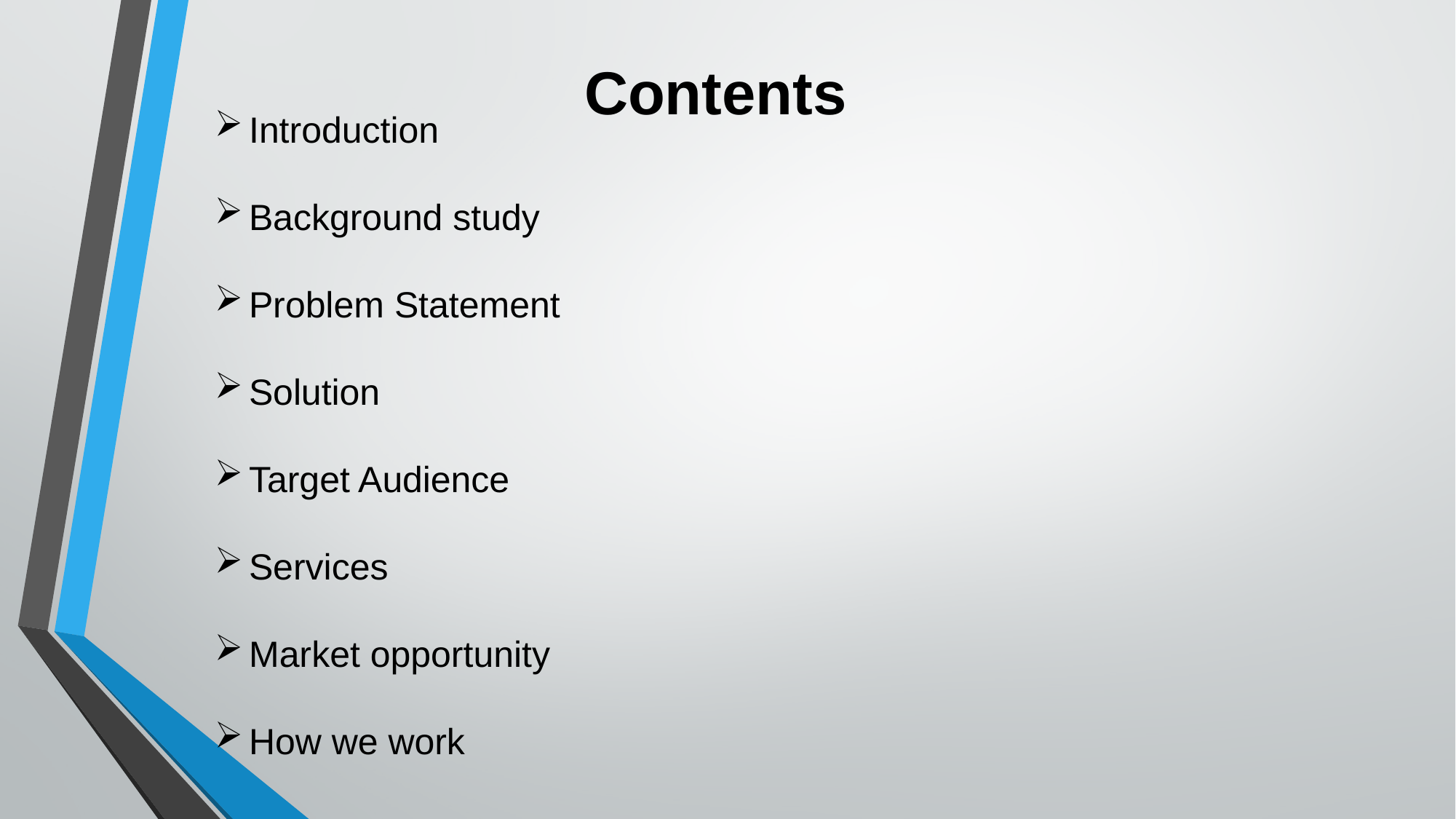

Contents
Introduction
Background study
Problem Statement
Solution
Target Audience
Services
Market opportunity
How we work